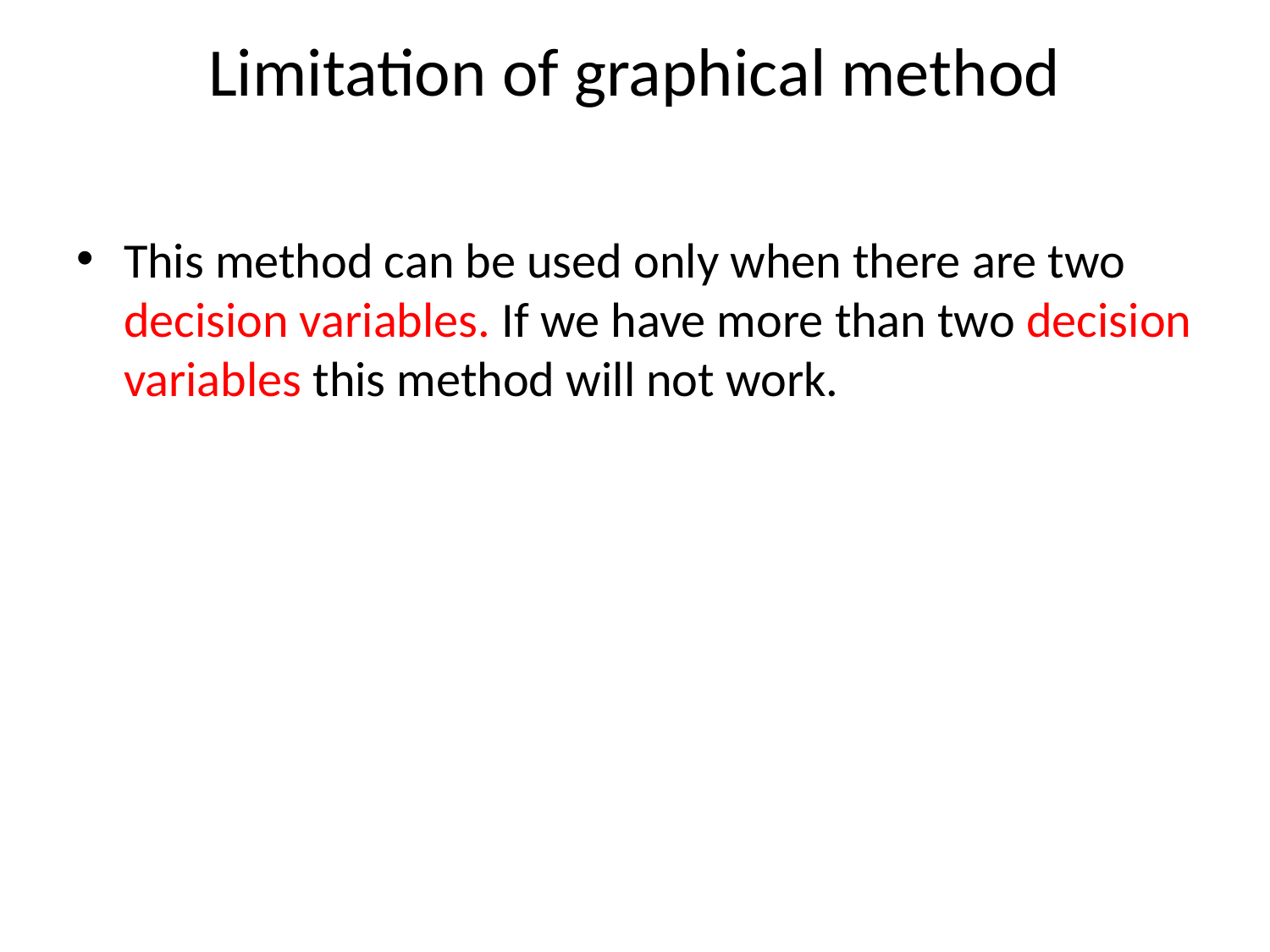

Limitation of graphical method
This method can be used only when there are two decision variables. If we have more than two decision variables this method will not work.